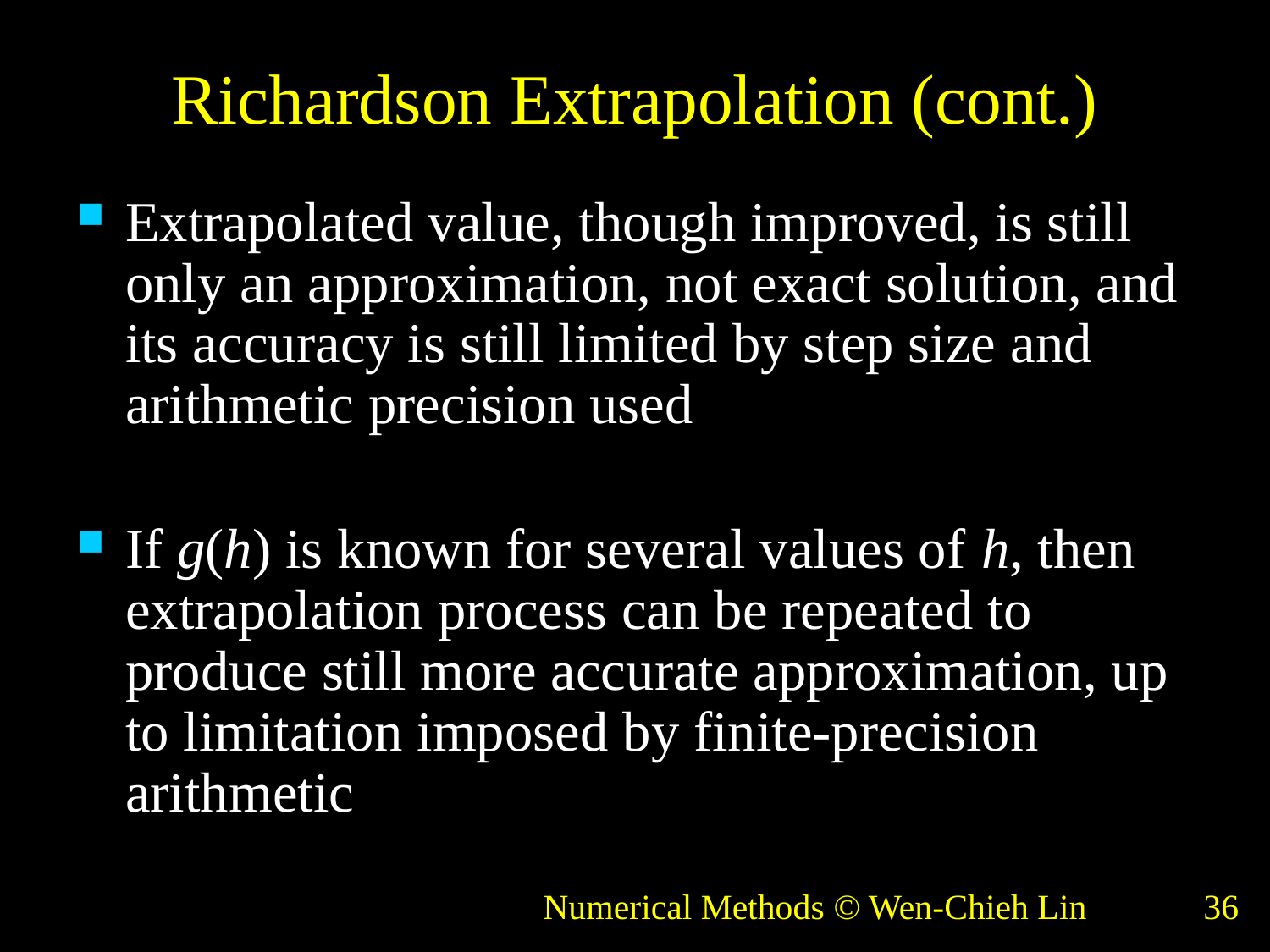

# Richardson Extrapolation (cont.)
Extrapolated value, though improved, is still only an approximation, not exact solution, and its accuracy is still limited by step size and arithmetic precision used

If g(h) is known for several values of h, then extrapolation process can be repeated to produce still more accurate approximation, up to limitation imposed by finite-precision  arithmetic
Numerical Methods © Wen-Chieh Lin
36